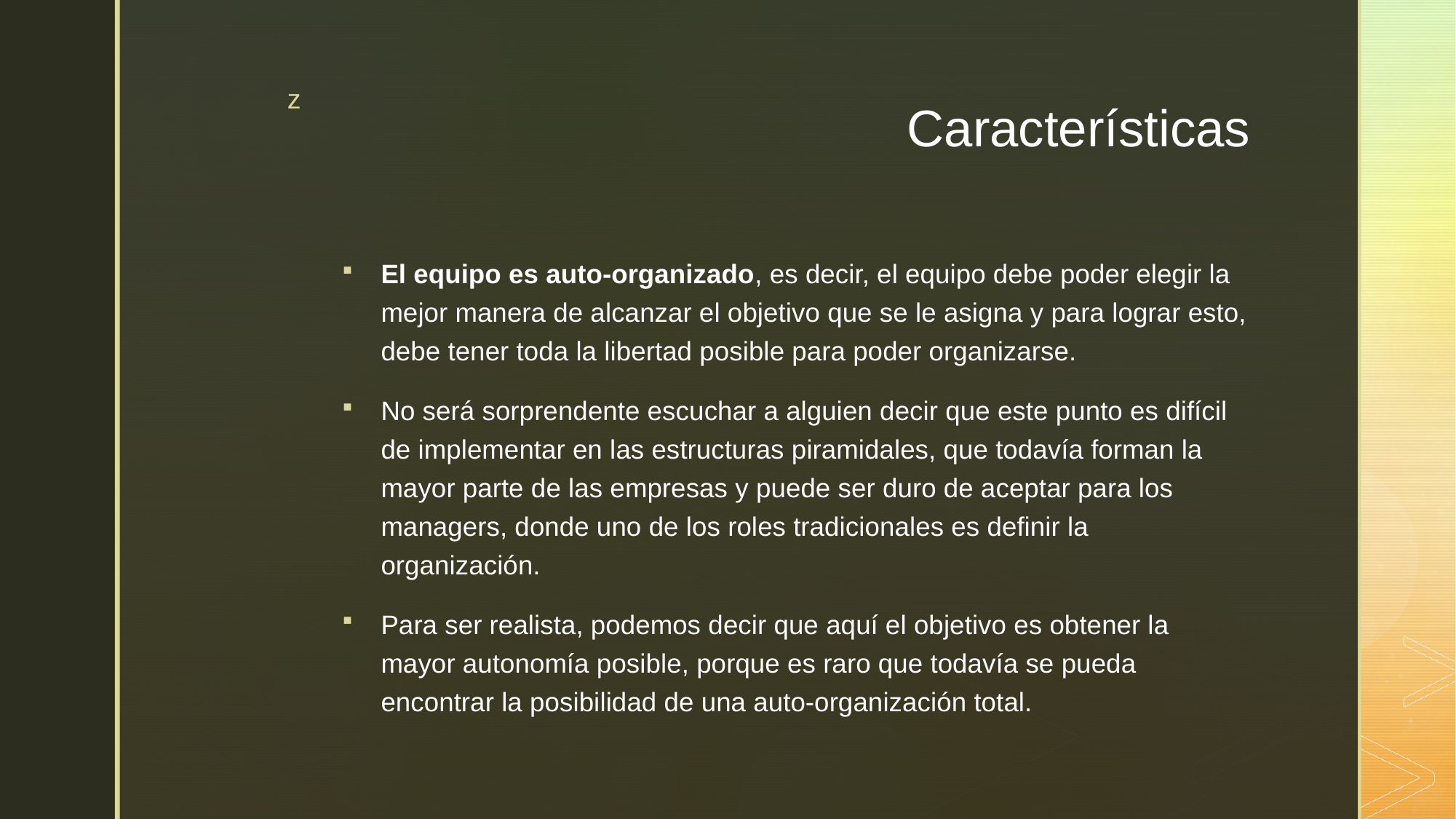

# Características
El equipo es auto-organizado, es decir, el equipo debe poder elegir la mejor manera de alcanzar el objetivo que se le asigna y para lograr esto, debe tener toda la libertad posible para poder organizarse.
No será sorprendente escuchar a alguien decir que este punto es difícil de implementar en las estructuras piramidales, que todavía forman la mayor parte de las empresas y puede ser duro de aceptar para los managers, donde uno de los roles tradicionales es definir la organización.
Para ser realista, podemos decir que aquí el objetivo es obtener la mayor autonomía posible, porque es raro que todavía se pueda encontrar la posibilidad de una auto-organización total.